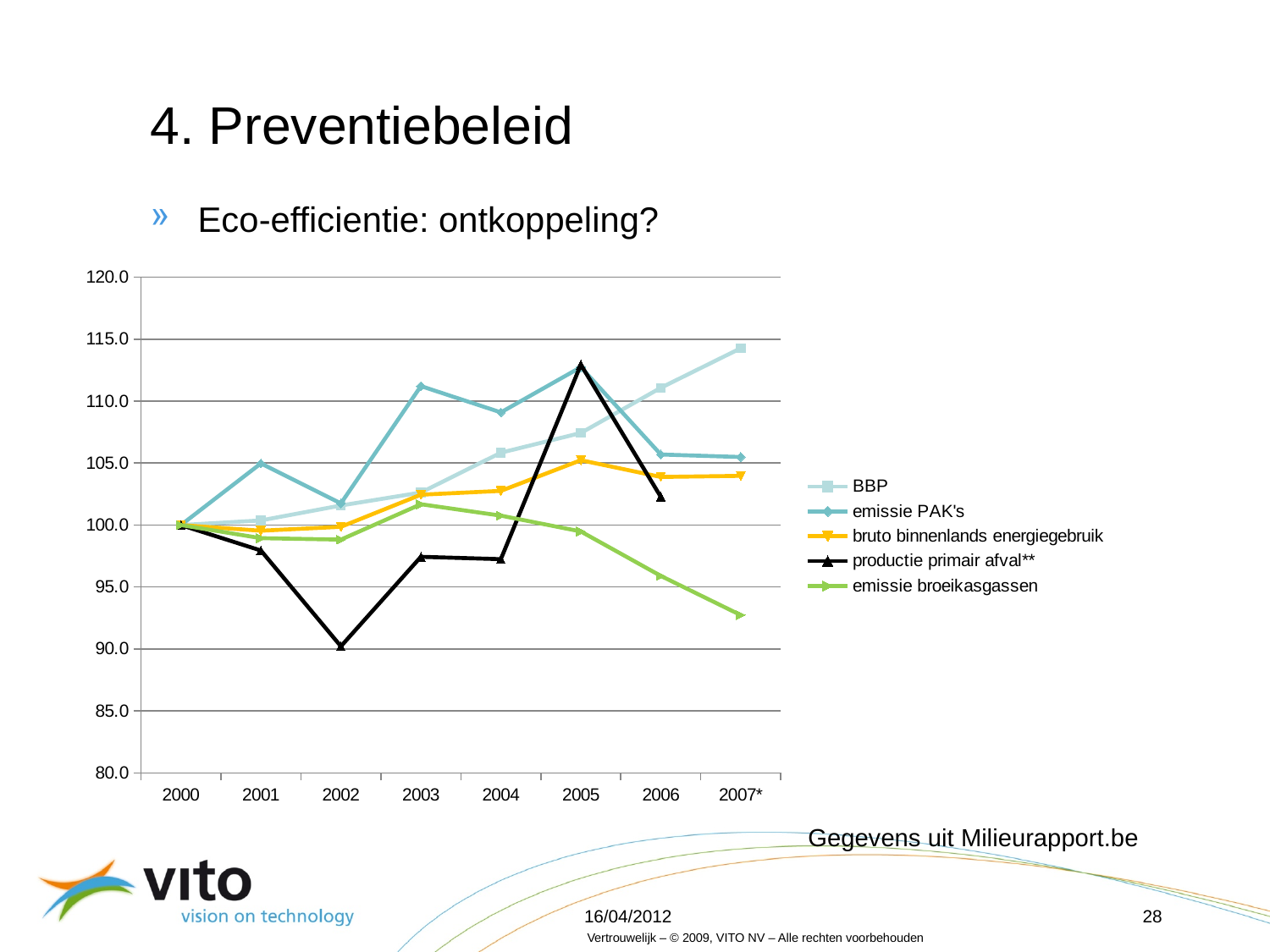

# 4. Preventiebeleid
Eco-efficientie: ontkoppeling?

### Chart

| Category | BBP | emissie PAK's | bruto binnenlands energiegebruik | productie primair afval** | emissie broeikasgassen |
|---|---|---|---|---|---|
| 2000 | 100.0 | 100.0 | 100.0 | 100.0 | 100.0 |
| 2001 | 100.37450205526905 | 104.97454505335054 | 99.54341355401162 | 97.94261525766173 | 98.93711428814731 |
| 2002 | 101.58027767956213 | 101.74584109377307 | 99.85515179916928 | 90.21075806260791 | 98.82083304890341 |
| 2003 | 102.62324218098765 | 111.21487655212603 | 102.44866479781933 | 97.43225876756215 | 101.68147197785481 |
| 2004 | 105.83964055881269 | 109.09160945679693 | 102.75706584884298 | 97.24471731051098 | 100.76093252138021 |
| 2005 | 107.43293481873417 | 112.74097751037847 | 105.23140897716591 | 112.94327111230938 | 99.48107610667897 |
| 2006 | 111.07765099155911 | 105.69292873120375 | 103.88168111576225 | 102.27597922252232 | 95.89215406082329 |
| 2007* | 114.27069787277154 | 105.49269727695858 | 103.9697271580935 | None | 92.7268717362728 |
Gegevens uit Milieurapport.be
16/04/2012
28